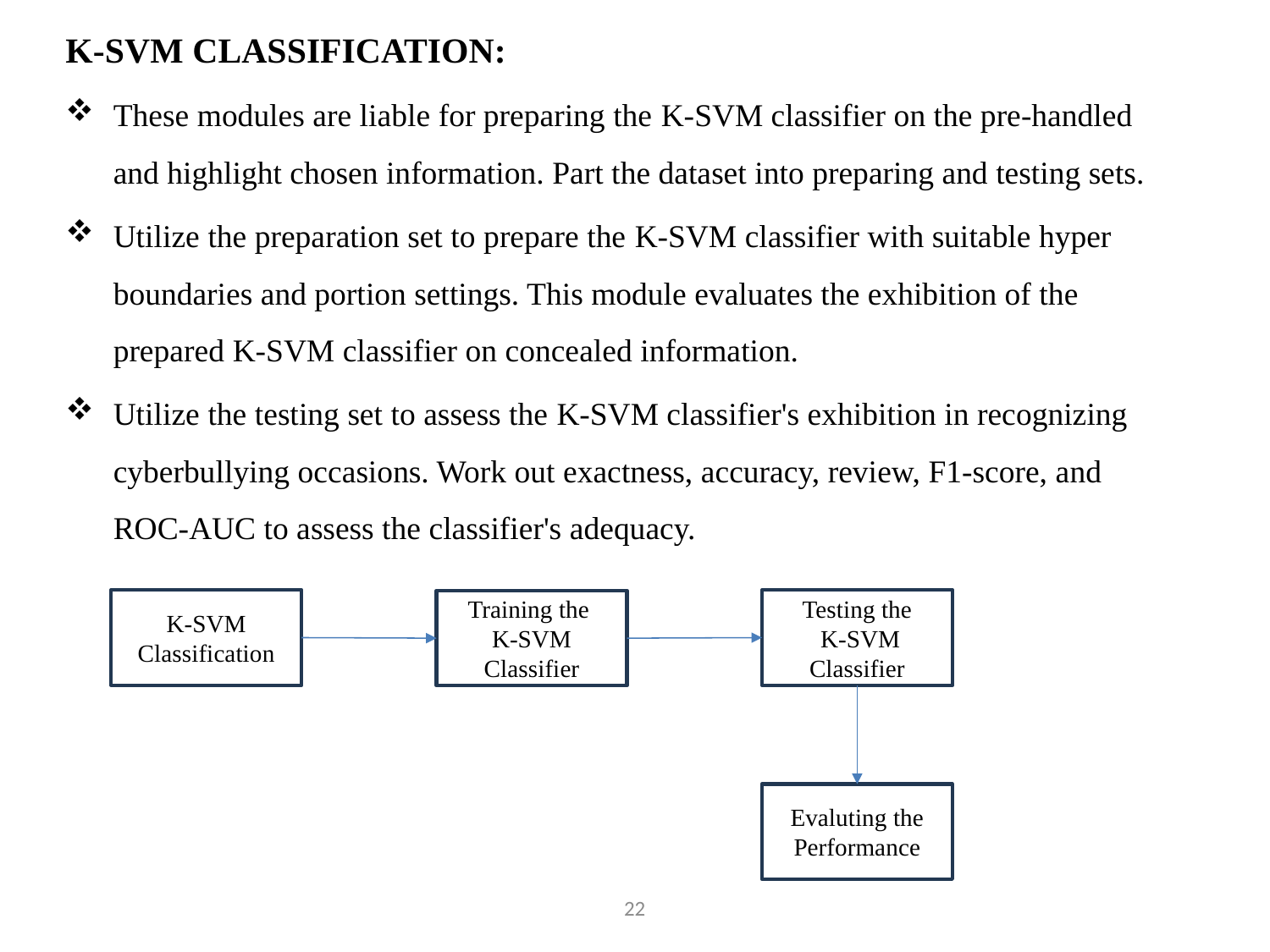

K-SVM CLASSIFICATION:
These modules are liable for preparing the K-SVM classifier on the pre-handled and highlight chosen information. Part the dataset into preparing and testing sets.
Utilize the preparation set to prepare the K-SVM classifier with suitable hyper boundaries and portion settings. This module evaluates the exhibition of the prepared K-SVM classifier on concealed information.
Utilize the testing set to assess the K-SVM classifier's exhibition in recognizing cyberbullying occasions. Work out exactness, accuracy, review, F1-score, and ROC-AUC to assess the classifier's adequacy.

K-SVM Classification
Testing the
 K-SVM Classifier
Training the
K-SVM Classifier
Evaluting the Performance
22